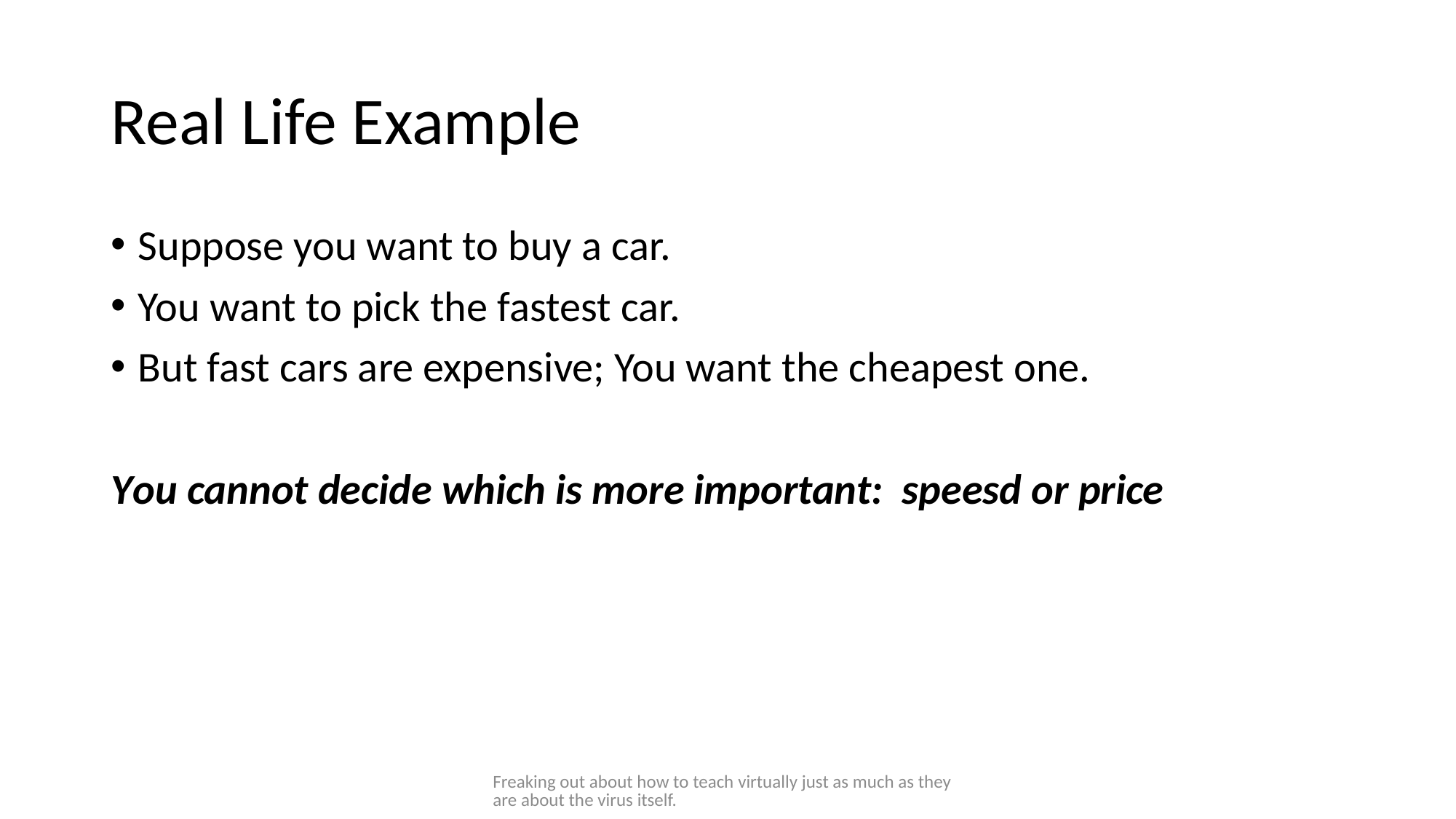

# Real Life Example
Suppose you want to buy a car.
You want to pick the fastest car.
But fast cars are expensive; You want the cheapest one.

You cannot decide which is more important:  speesd or price
Freaking out about how to teach virtually just as much as they are about the virus itself.